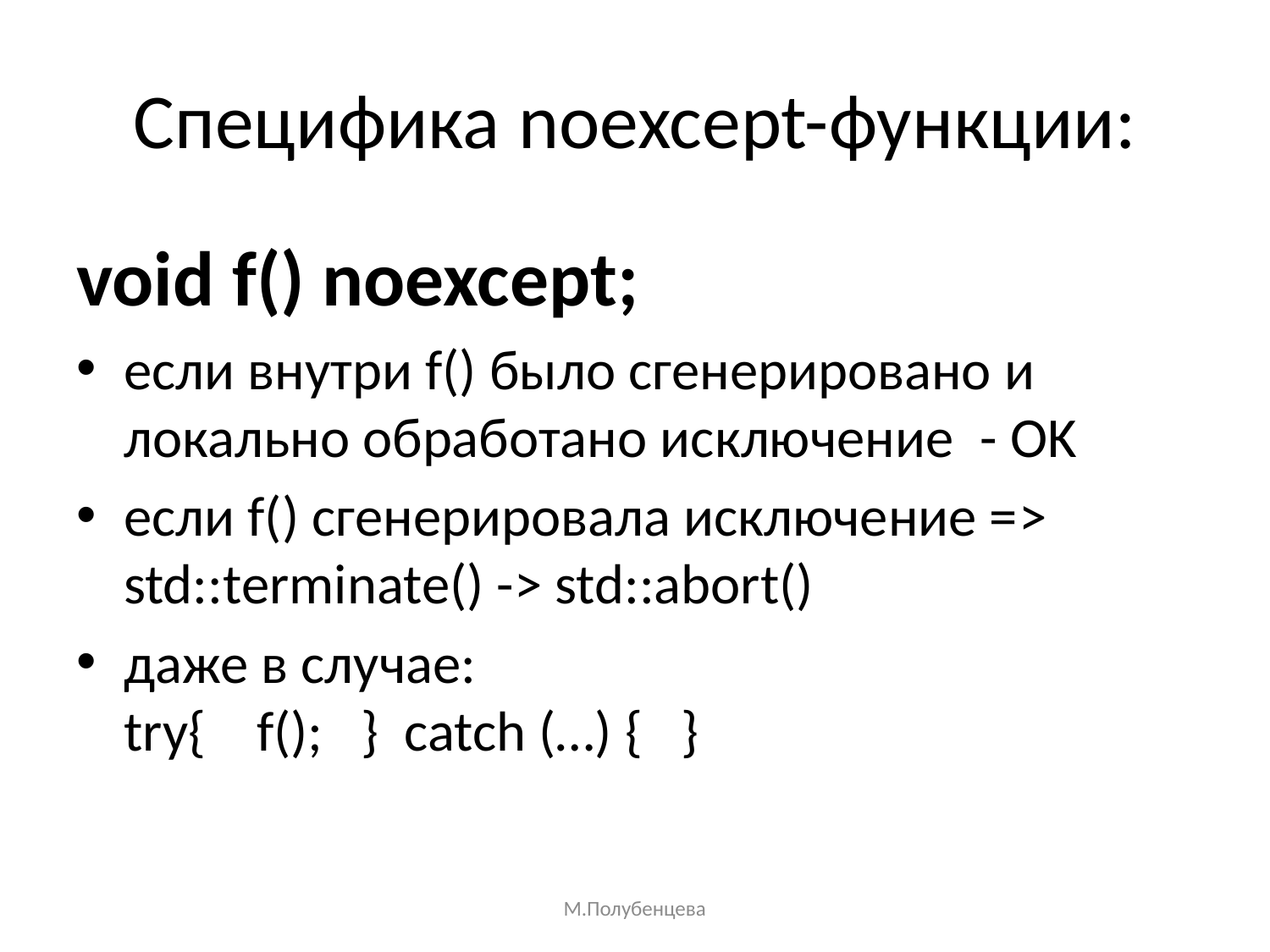

# Специфика noexcept-функции:
void f() noexcept;
если внутри f() было сгенерировано и локально обработано исключение  - OK
если f() сгенерировала исключение =>
std::terminate() -> std::abort()
даже в случае:
try{    f();   }  catch (…) {   }
М.Полубенцева